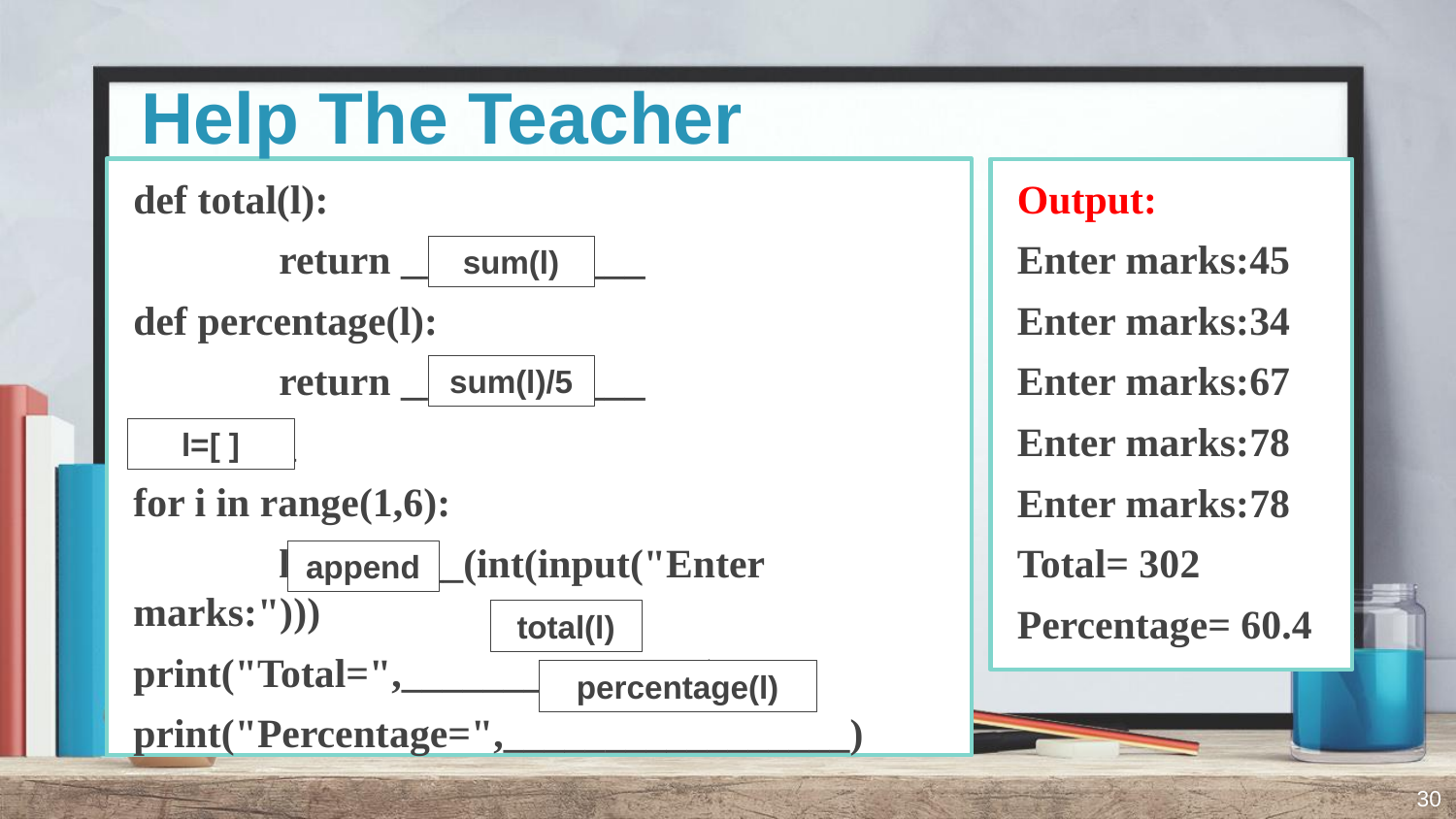

Help The Teacher
def total(l):
	return ____________
def percentage(l):
	return ____________
________
for i in range(1,6):
	l.________(int(input("Enter marks:")))
print("Total=",_______________)
print("Percentage=",_________________)
Output:
Enter marks:45
Enter marks:34
Enter marks:67
Enter marks:78
Enter marks:78
Total= 302
Percentage= 60.4
sum(l)
sum(l)/5
l=[ ]
append
total(l)
percentage(l)
30